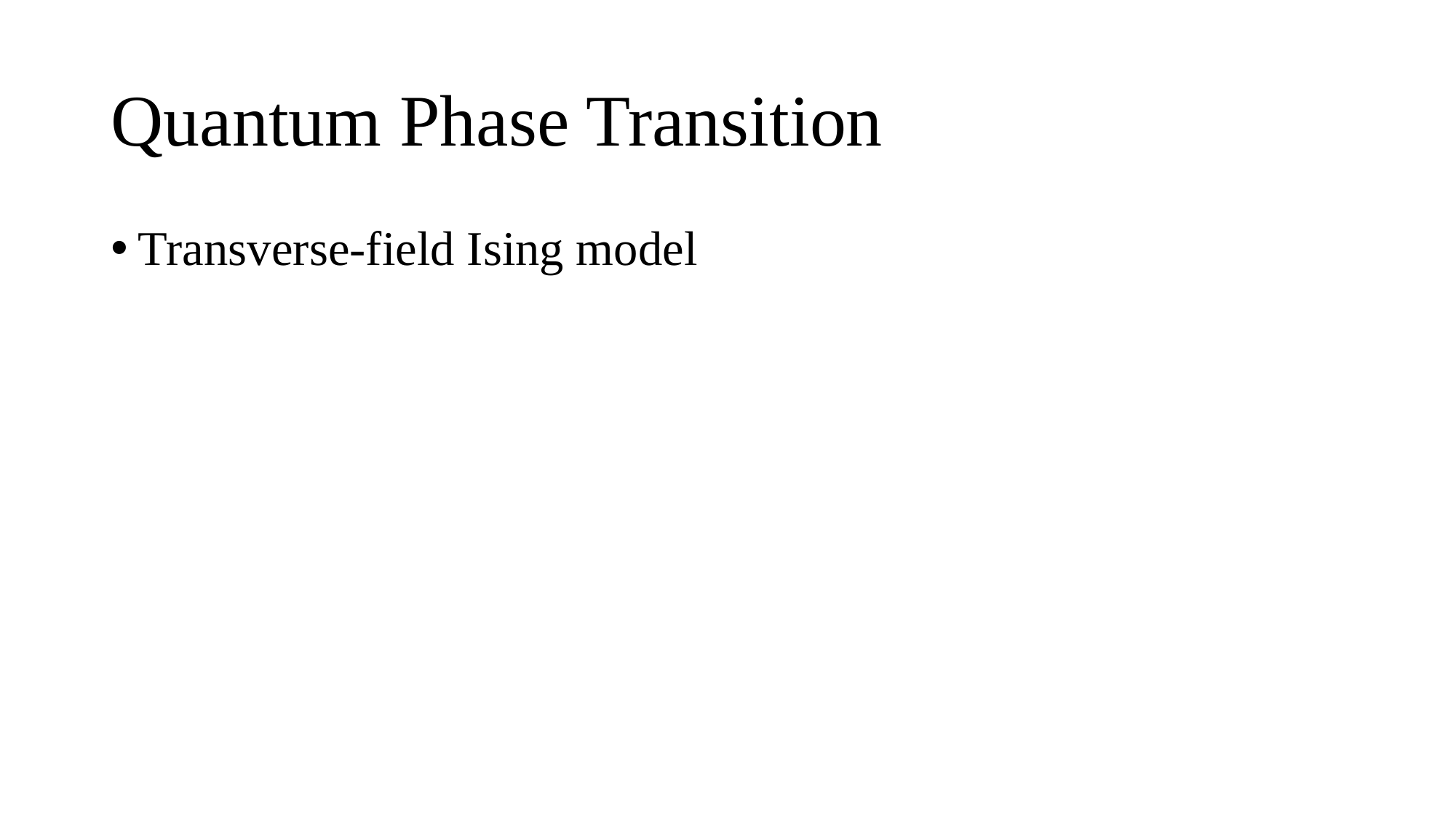

# Quantum Phase Transition
Transverse-field Ising model